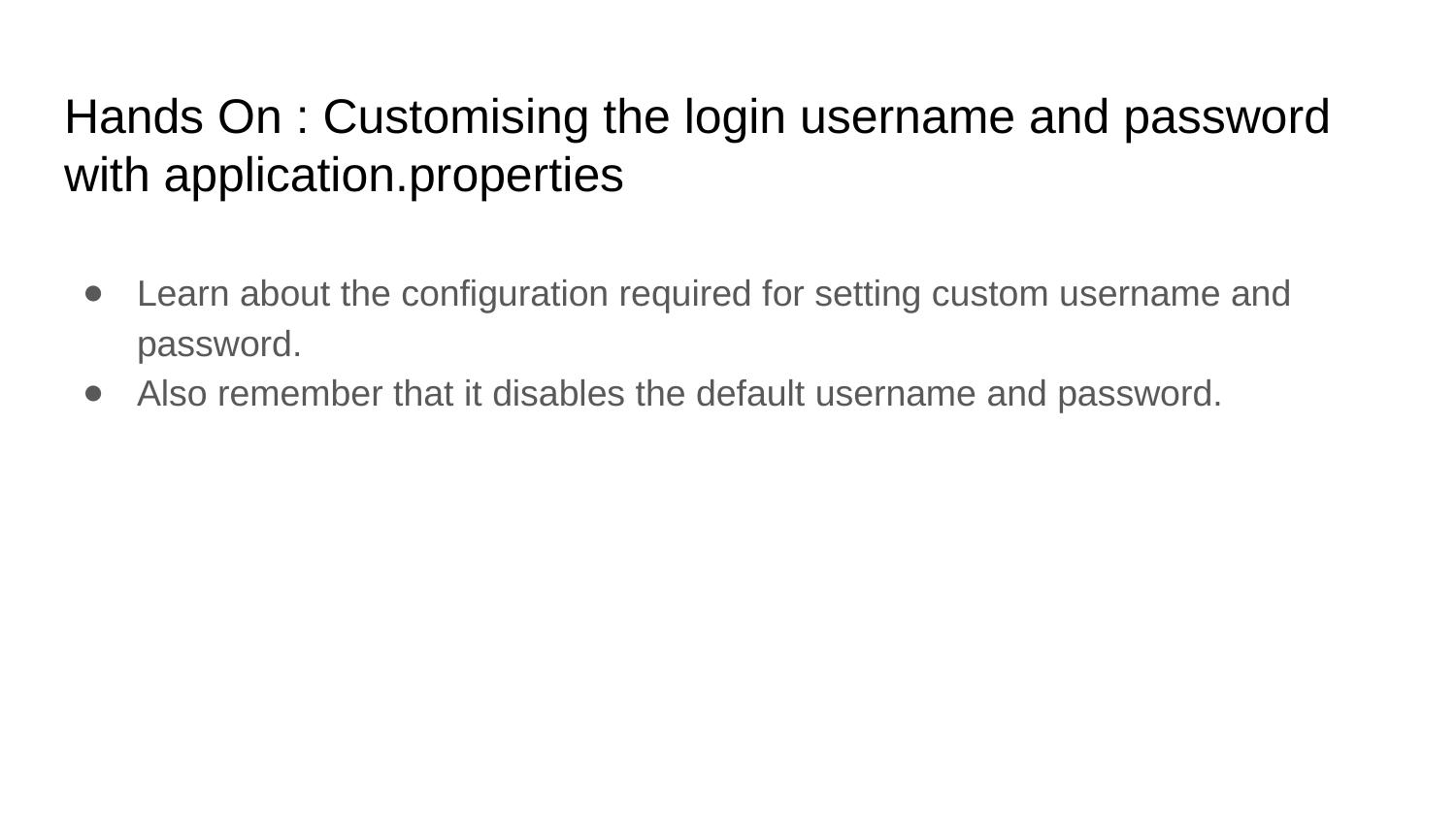

# Hands On : Customising the login username and password with application.properties
Learn about the configuration required for setting custom username and password.
Also remember that it disables the default username and password.